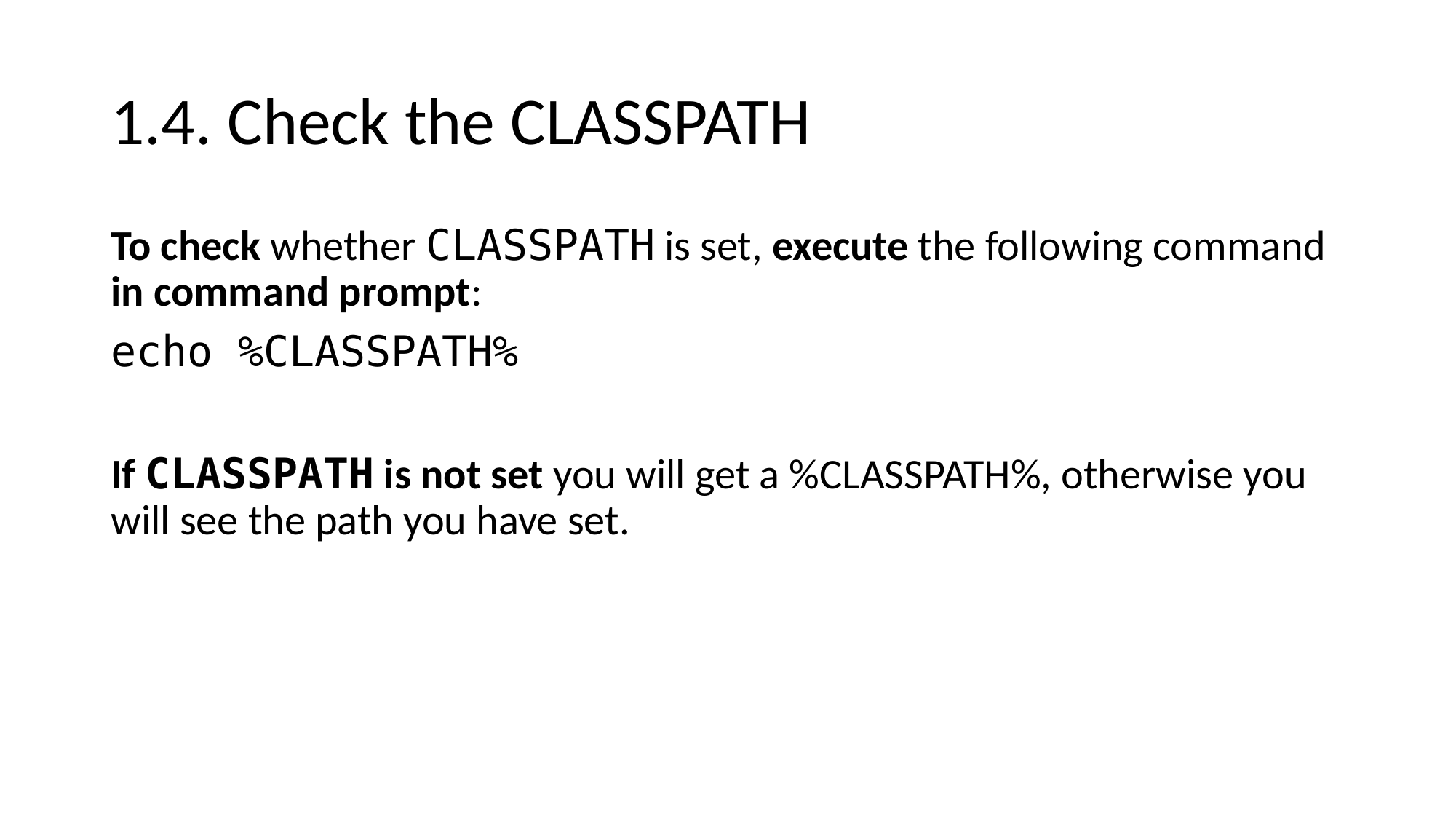

# 1.4. Check the CLASSPATH
To check whether CLASSPATH is set, execute the following command in command prompt:
echo %CLASSPATH%

If CLASSPATH is not set you will get a %CLASSPATH%, otherwise you will see the path you have set.